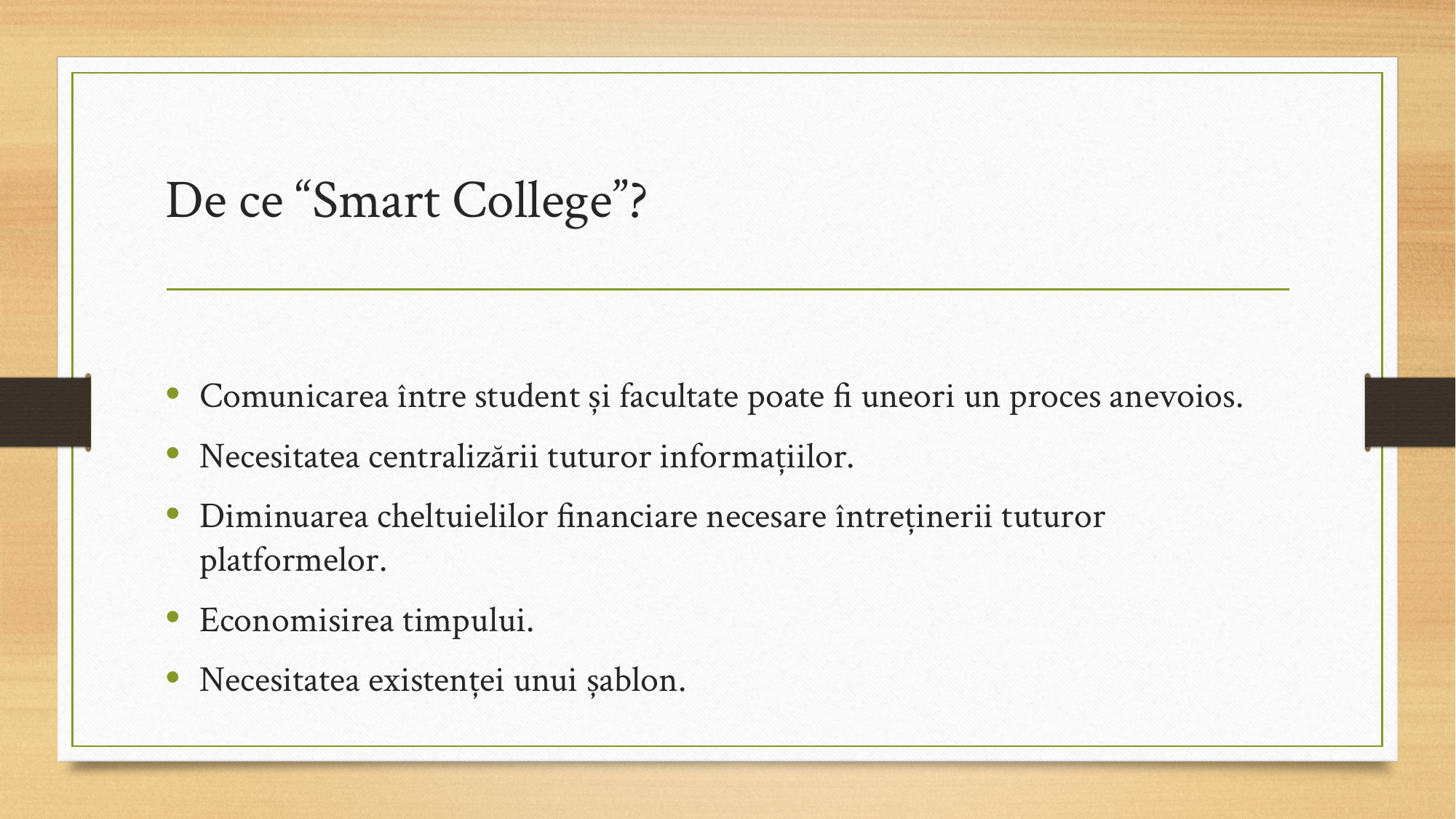

# De ce “Smart College”?

Comunicarea între student și facultate poate fi uneori un proces anevoios.
Necesitatea centralizării tuturor informațiilor.
Diminuarea cheltuielilor financiare necesare întreținerii tuturor platformelor.
Economisirea timpului.
Necesitatea existenței unui șablon.